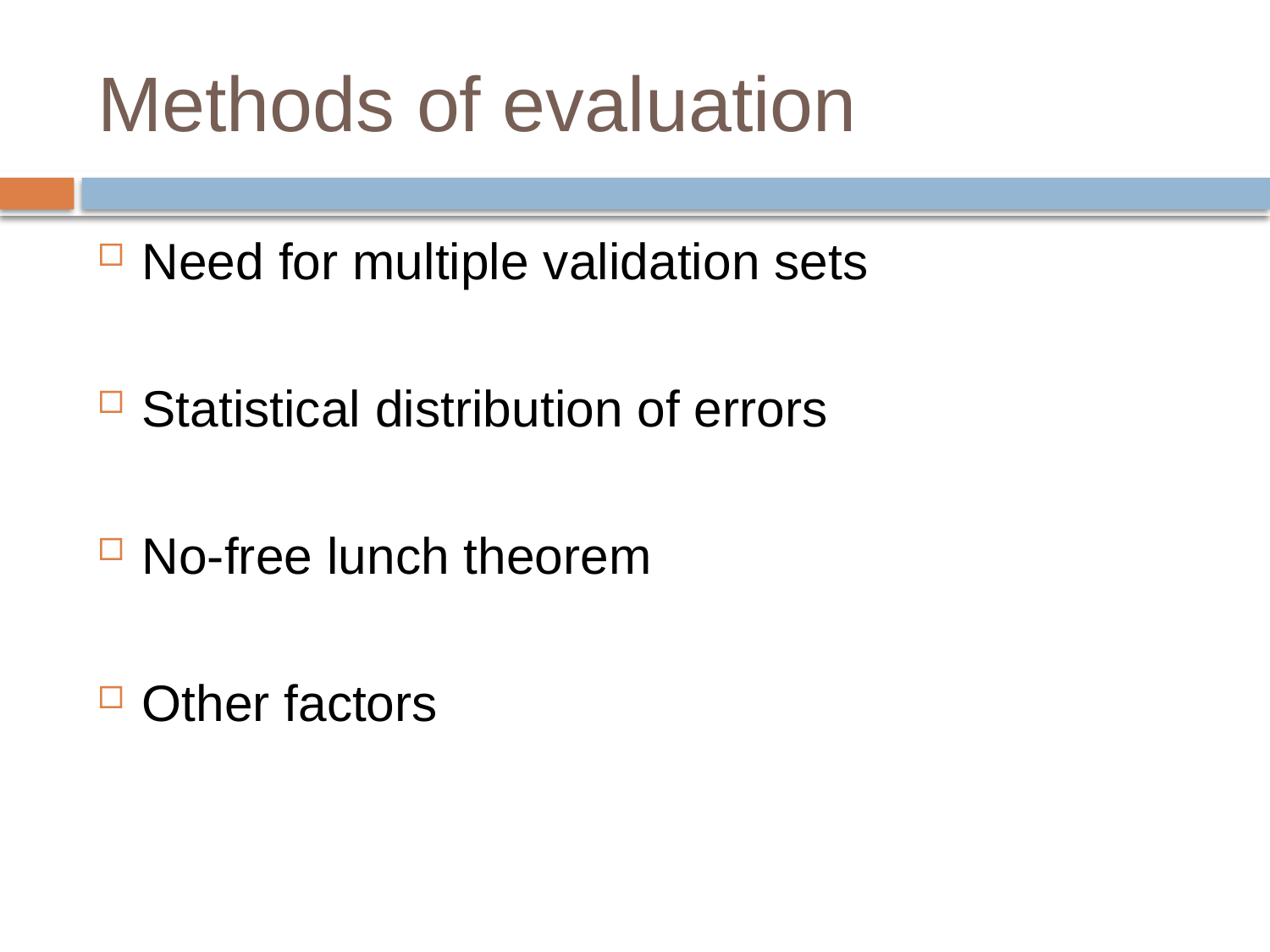

# Methods of evaluation
Need for multiple validation sets

Statistical distribution of errors

No-free lunch theorem

Other factors